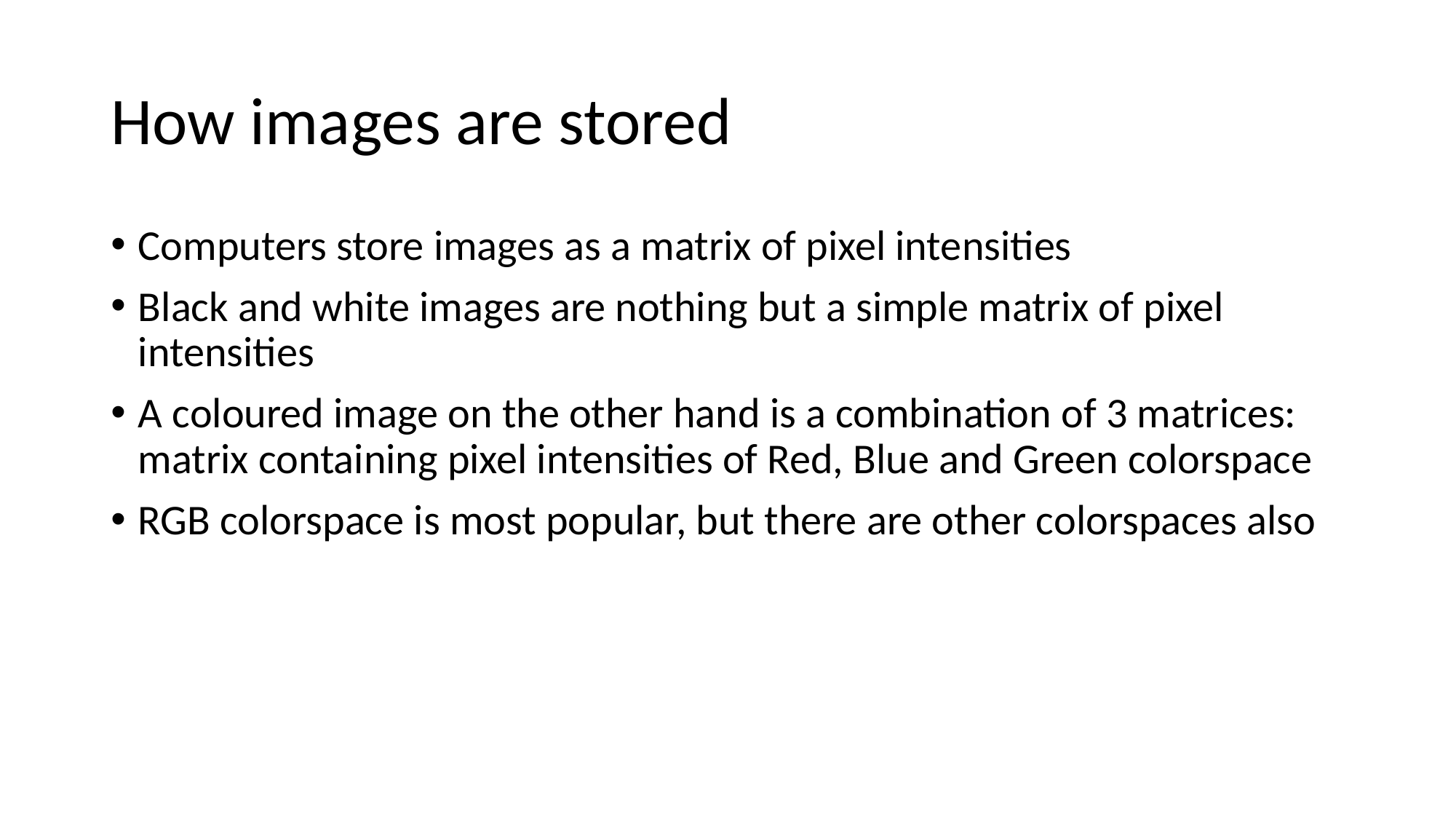

# How images are stored
Computers store images as a matrix of pixel intensities
Black and white images are nothing but a simple matrix of pixel intensities
A coloured image on the other hand is a combination of 3 matrices: matrix containing pixel intensities of Red, Blue and Green colorspace
RGB colorspace is most popular, but there are other colorspaces also